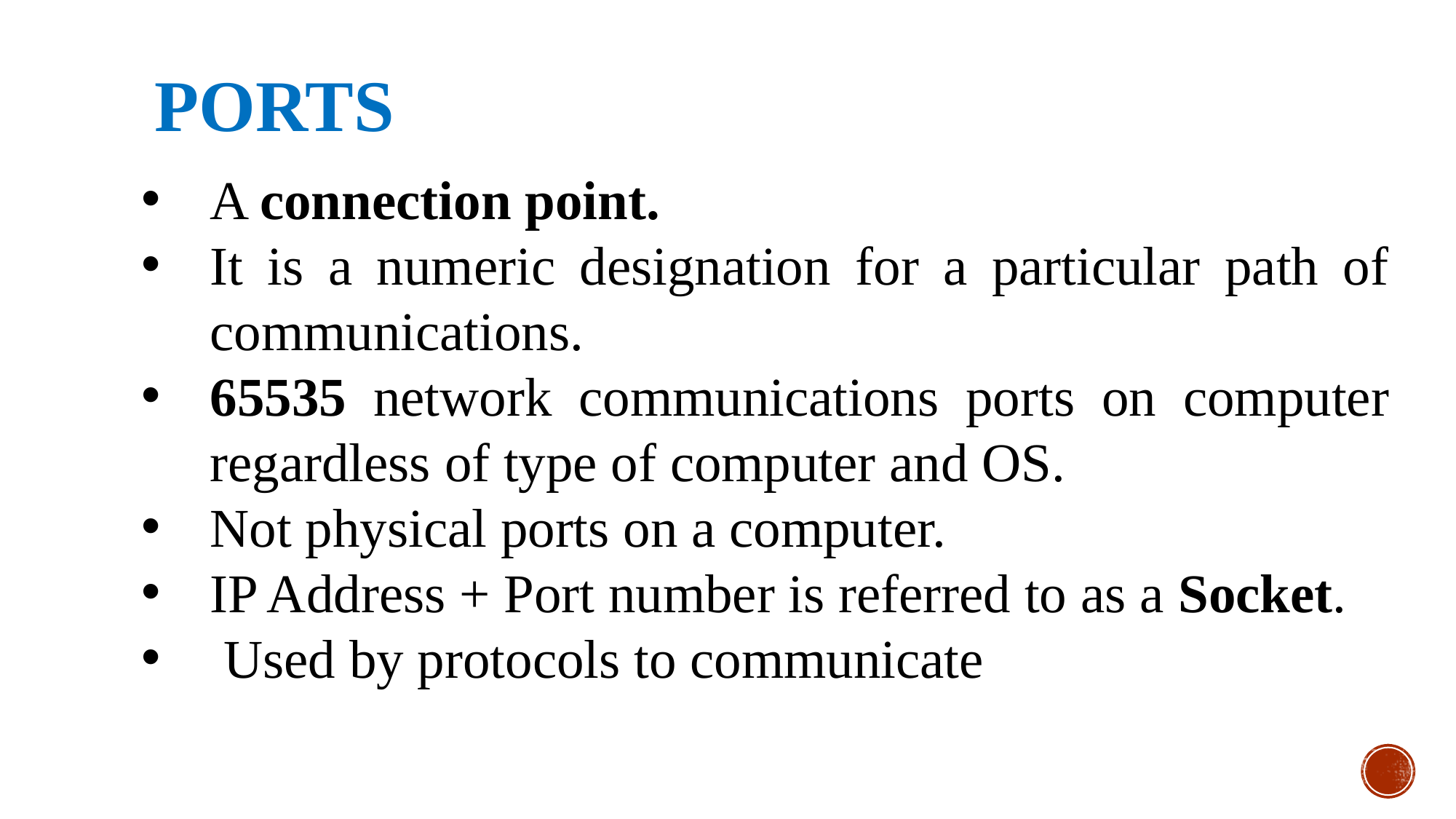

PORTS
A connection point.
It is a numeric designation for a particular path of communications.
65535 network communications ports on computer regardless of type of computer and OS.
Not physical ports on a computer.
IP Address + Port number is referred to as a Socket.
 Used by protocols to communicate